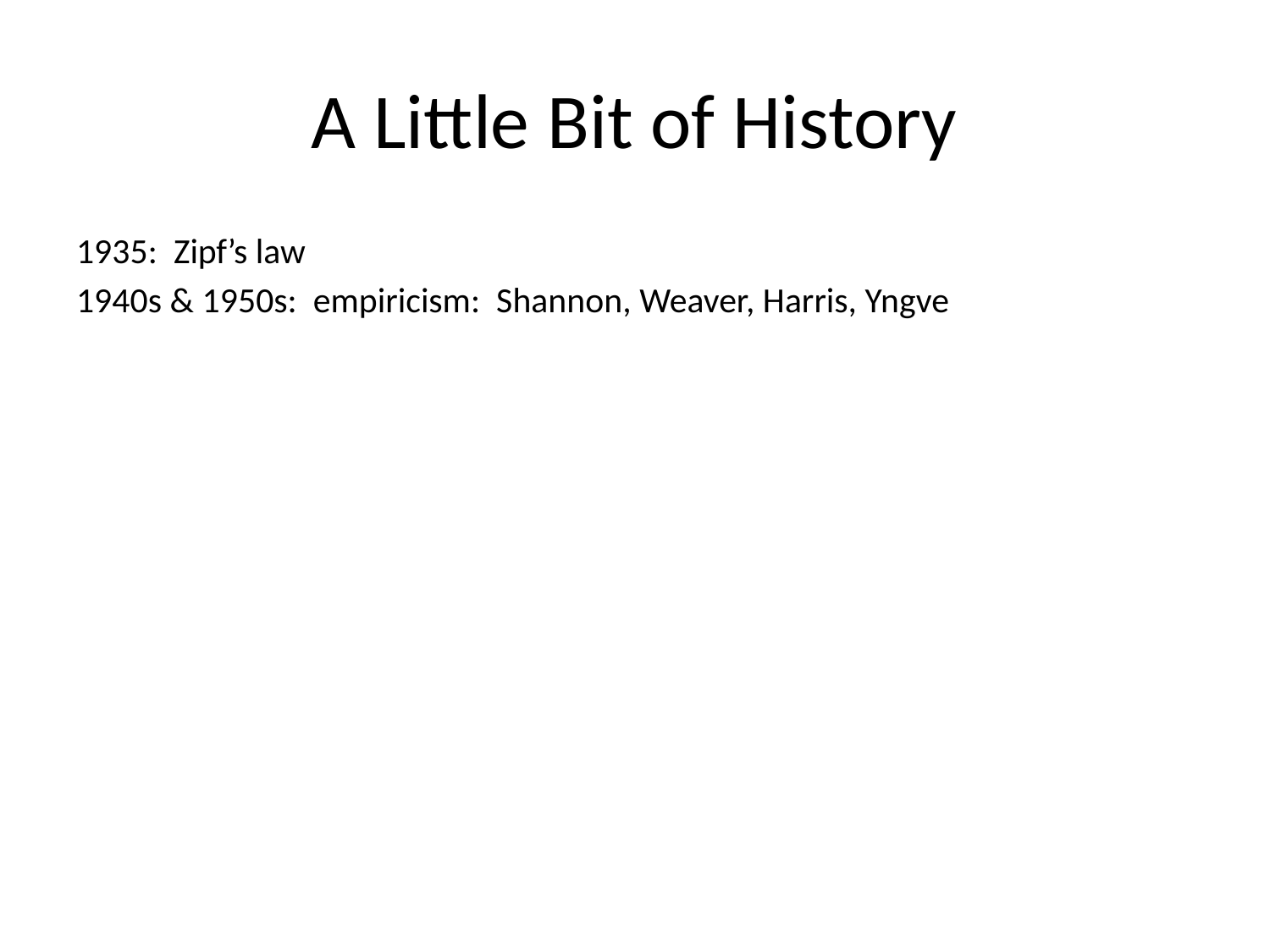

# A Little Bit of History
1935:  Zipf’s law
1940s & 1950s:  empiricism:  Shannon, Weaver, Harris, Yngve